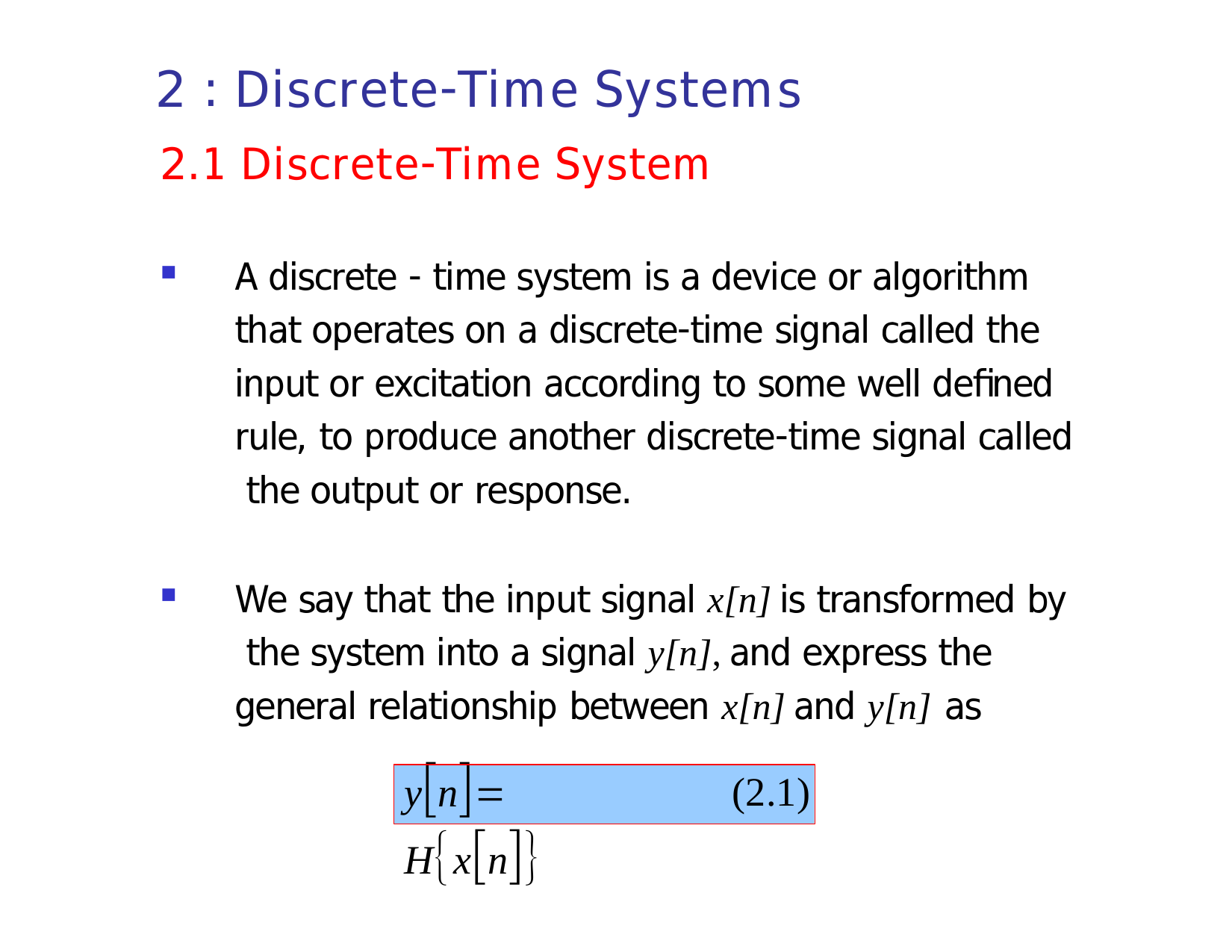

# 2 : Discrete-Time Systems
2.1 Discrete-Time System

A discrete - time system is a device or algorithm  that operates on a discrete-time signal called the  input or excitation according to some well defined  rule, to produce another discrete-time signal called  the output or response.

We say that the input signal x[n] is transformed by  the system into a signal y[n], and express the  general relationship between x[n] and y[n] as
y[n]= H{x[n]}
(2.1)

Dr. B. S. Daga  Fr.CRCE, Mumbai